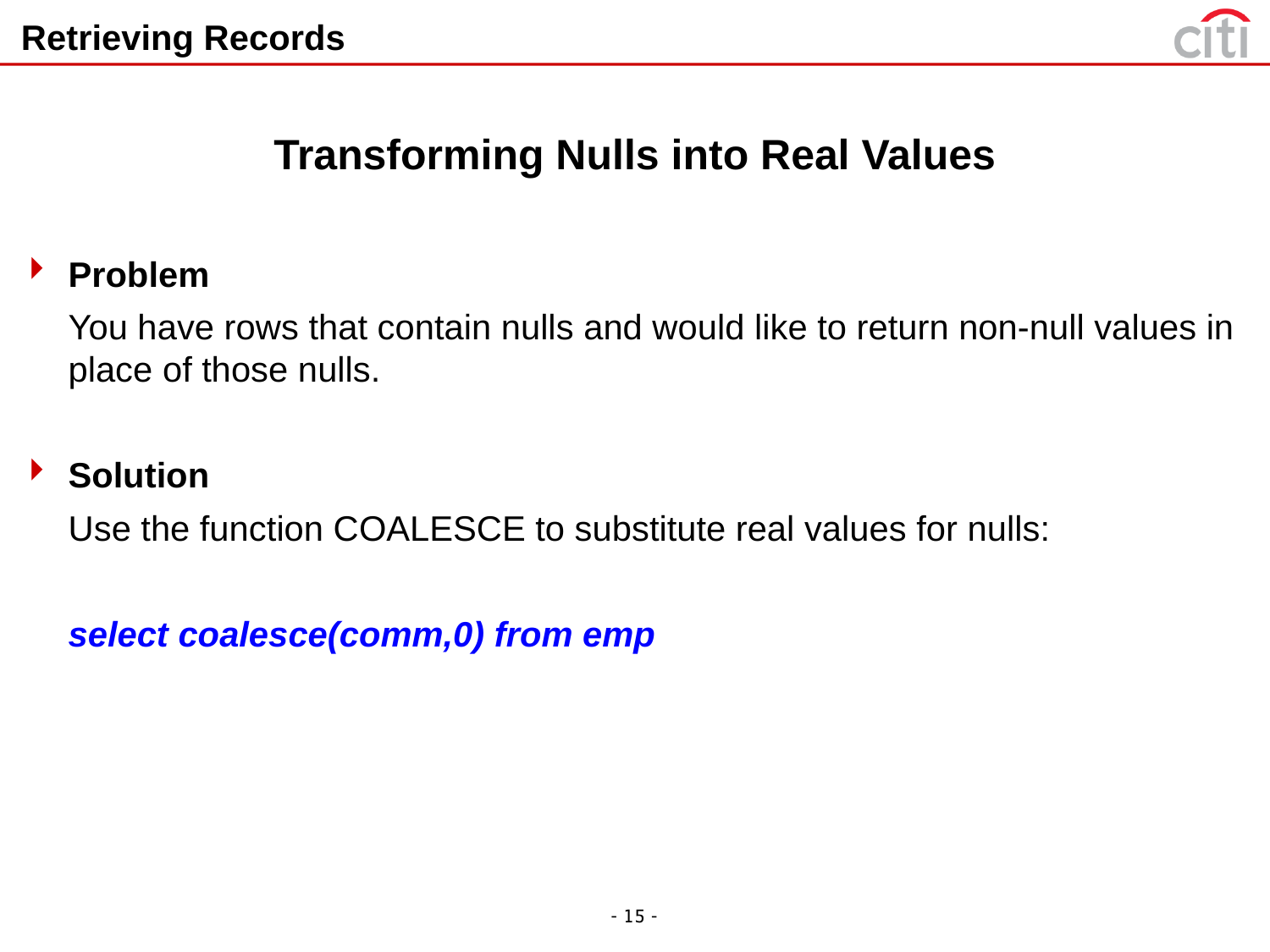

# Retrieving Records
Transforming Nulls into Real Values

Problem
	You have rows that contain nulls and would like to return non-null values in place of those nulls.

Solution
	Use the function COALESCE to substitute real values for nulls:

	select coalesce(comm,0) from emp

- 15 -